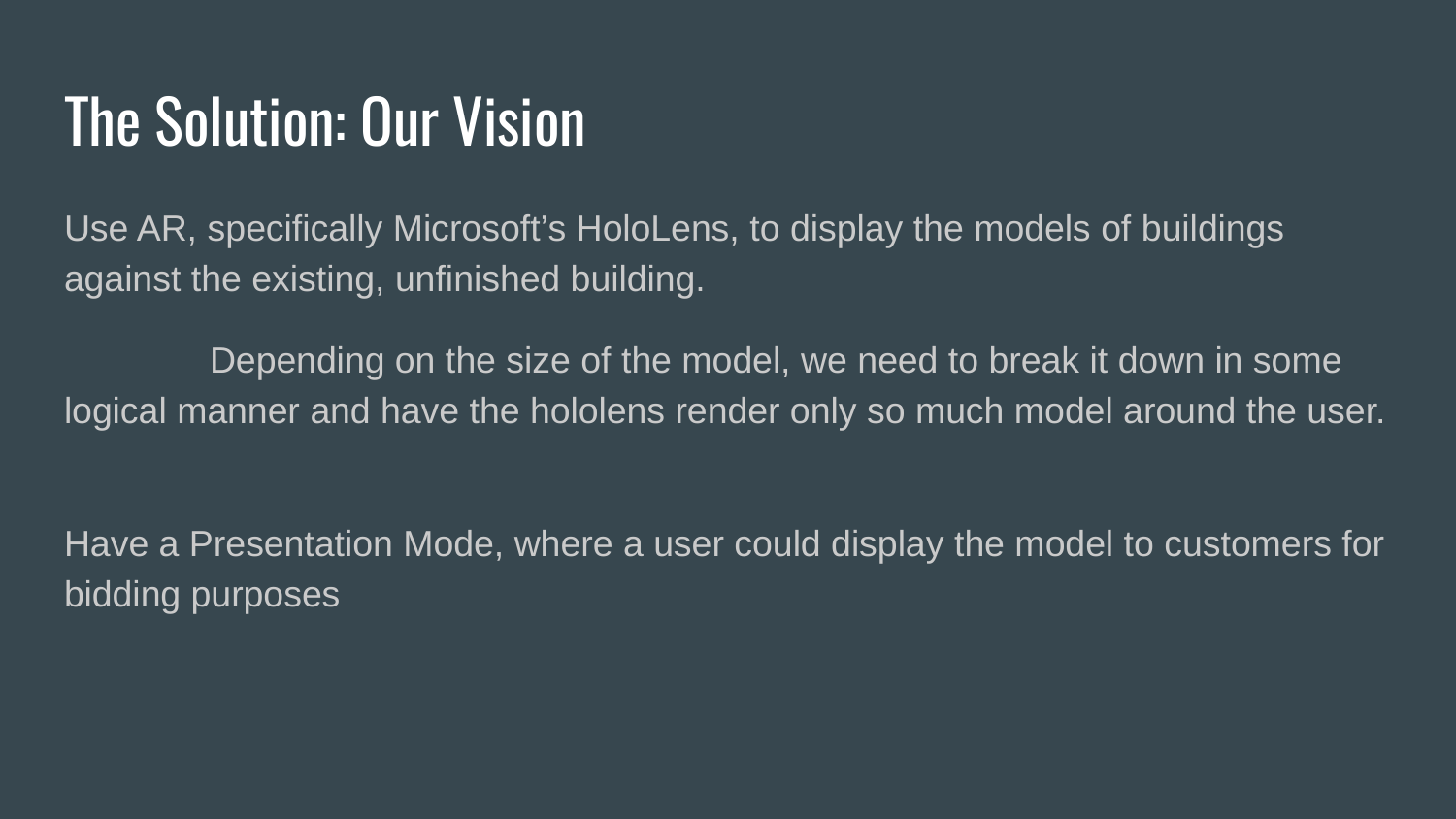

# The Solution: Our Vision
Use AR, specifically Microsoft’s HoloLens, to display the models of buildings against the existing, unfinished building.
	Depending on the size of the model, we need to break it down in some logical manner and have the hololens render only so much model around the user.
Have a Presentation Mode, where a user could display the model to customers for bidding purposes